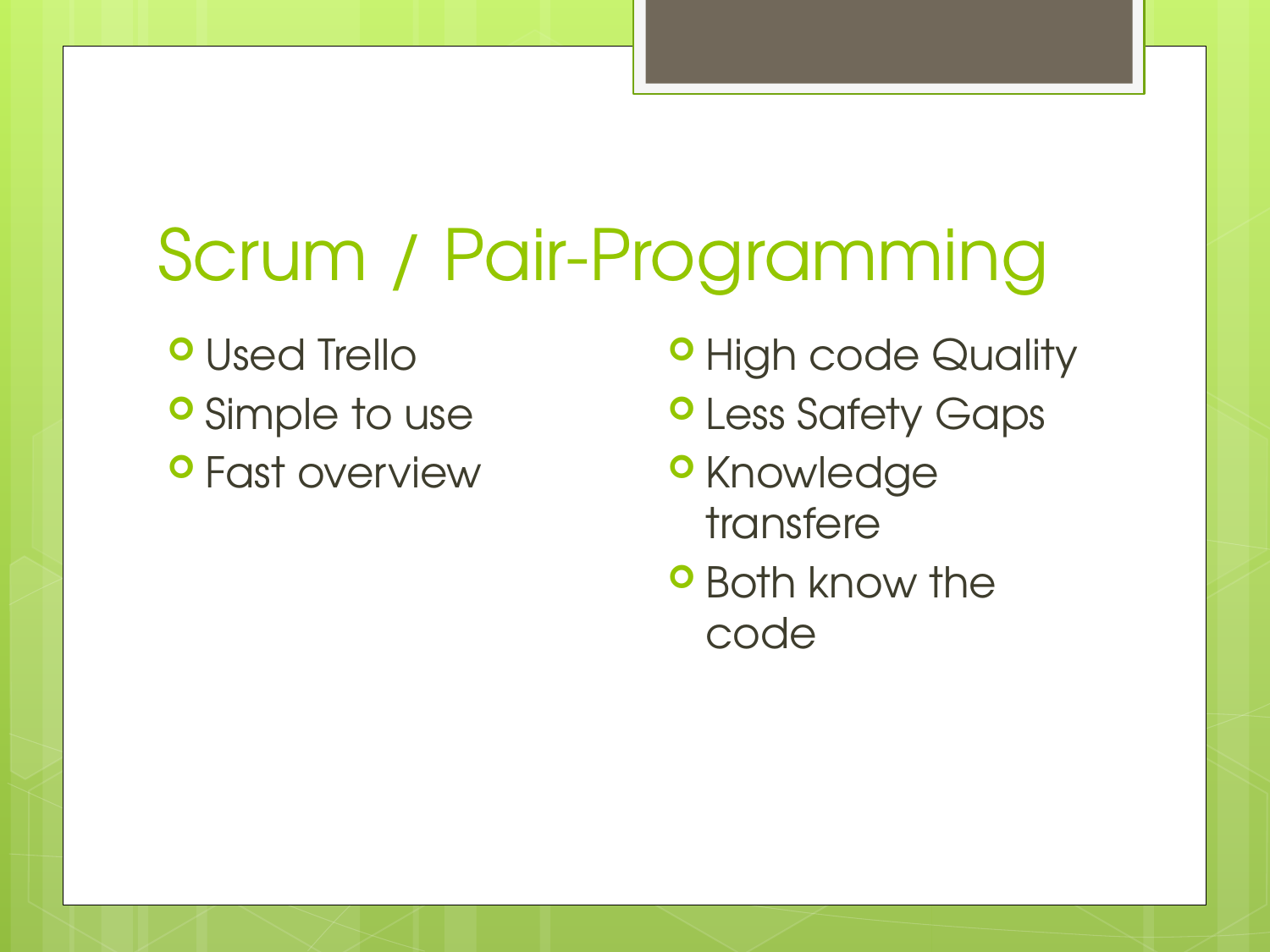

# Scrum / Pair-Programming
High code Quality
Less Safety Gaps
Knowledge transfere
Both know the code
Used Trello
Simple to use
Fast overview